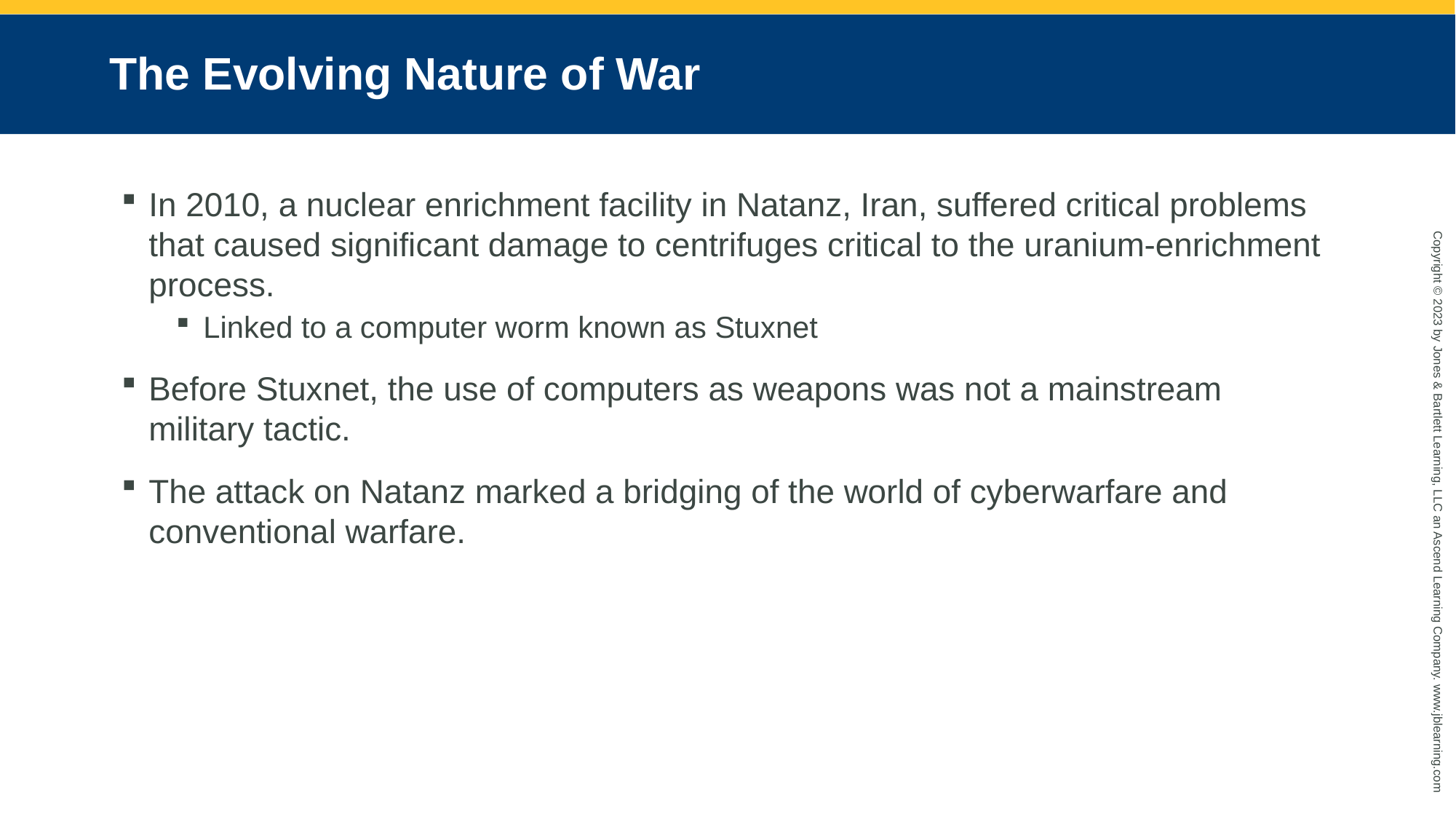

# The Evolving Nature of War
In 2010, a nuclear enrichment facility in Natanz, Iran, suffered critical problems that caused significant damage to centrifuges critical to the uranium-enrichment process.
Linked to a computer worm known as Stuxnet
Before Stuxnet, the use of computers as weapons was not a mainstream military tactic.
The attack on Natanz marked a bridging of the world of cyberwarfare and conventional warfare.